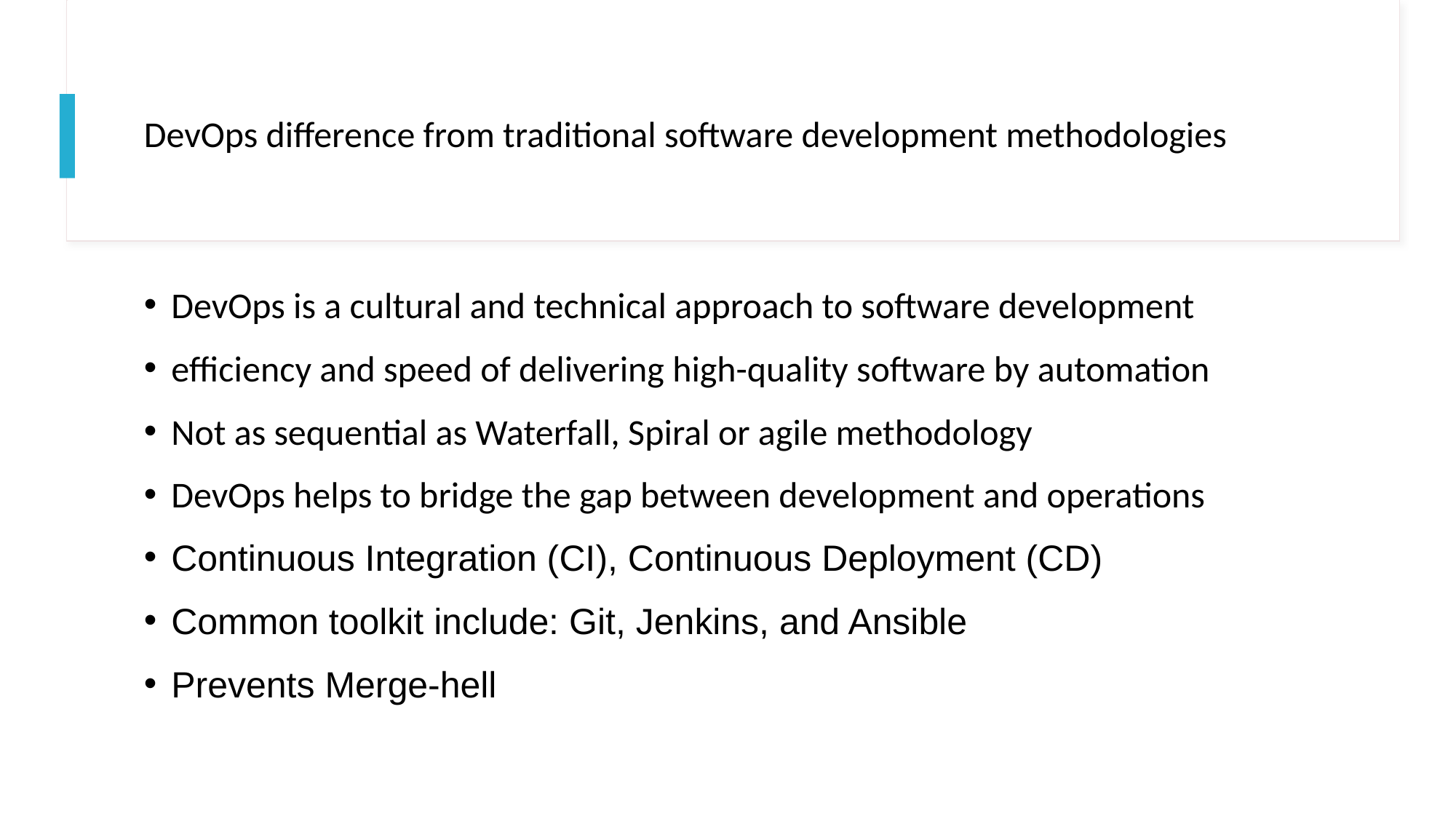

# DevOps difference from traditional software development methodologies
DevOps is a cultural and technical approach to software development
efficiency and speed of delivering high-quality software by automation
Not as sequential as Waterfall, Spiral or agile methodology
DevOps helps to bridge the gap between development and operations
Continuous Integration (CI), Continuous Deployment (CD)
Common toolkit include: Git, Jenkins, and Ansible
Prevents Merge-hell